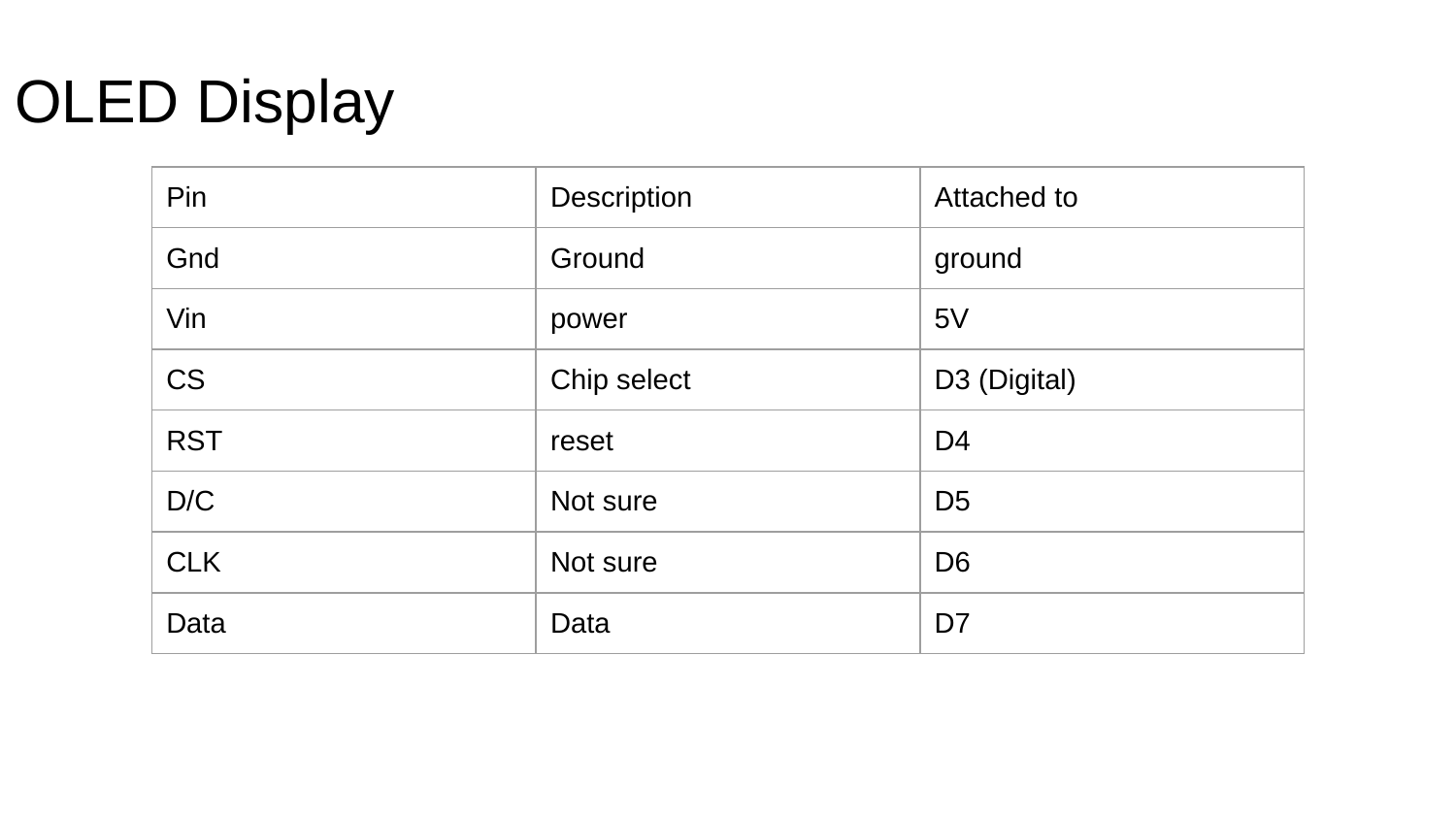

# OLED Display
| Pin | Description | Attached to |
| --- | --- | --- |
| Gnd | Ground | ground |
| Vin | power | 5V |
| CS | Chip select | D3 (Digital) |
| RST | reset | D4 |
| D/C | Not sure | D5 |
| CLK | Not sure | D6 |
| Data | Data | D7 |